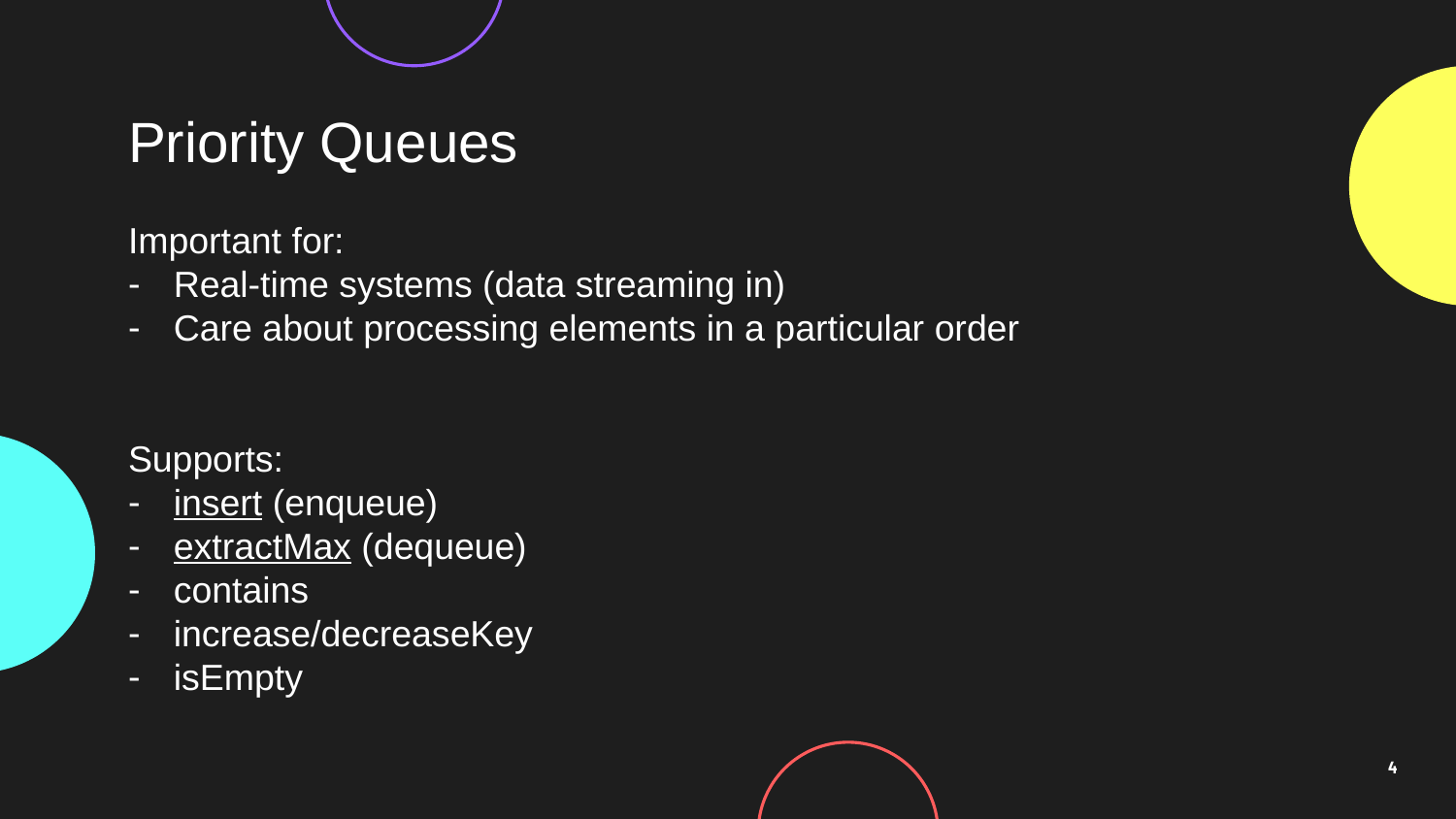

# Priority Queues
Important for:
Real-time systems (data streaming in)
Care about processing elements in a particular order

Supports:
insert (enqueue)
extractMax (dequeue)
contains
increase/decreaseKey
isEmpty

4